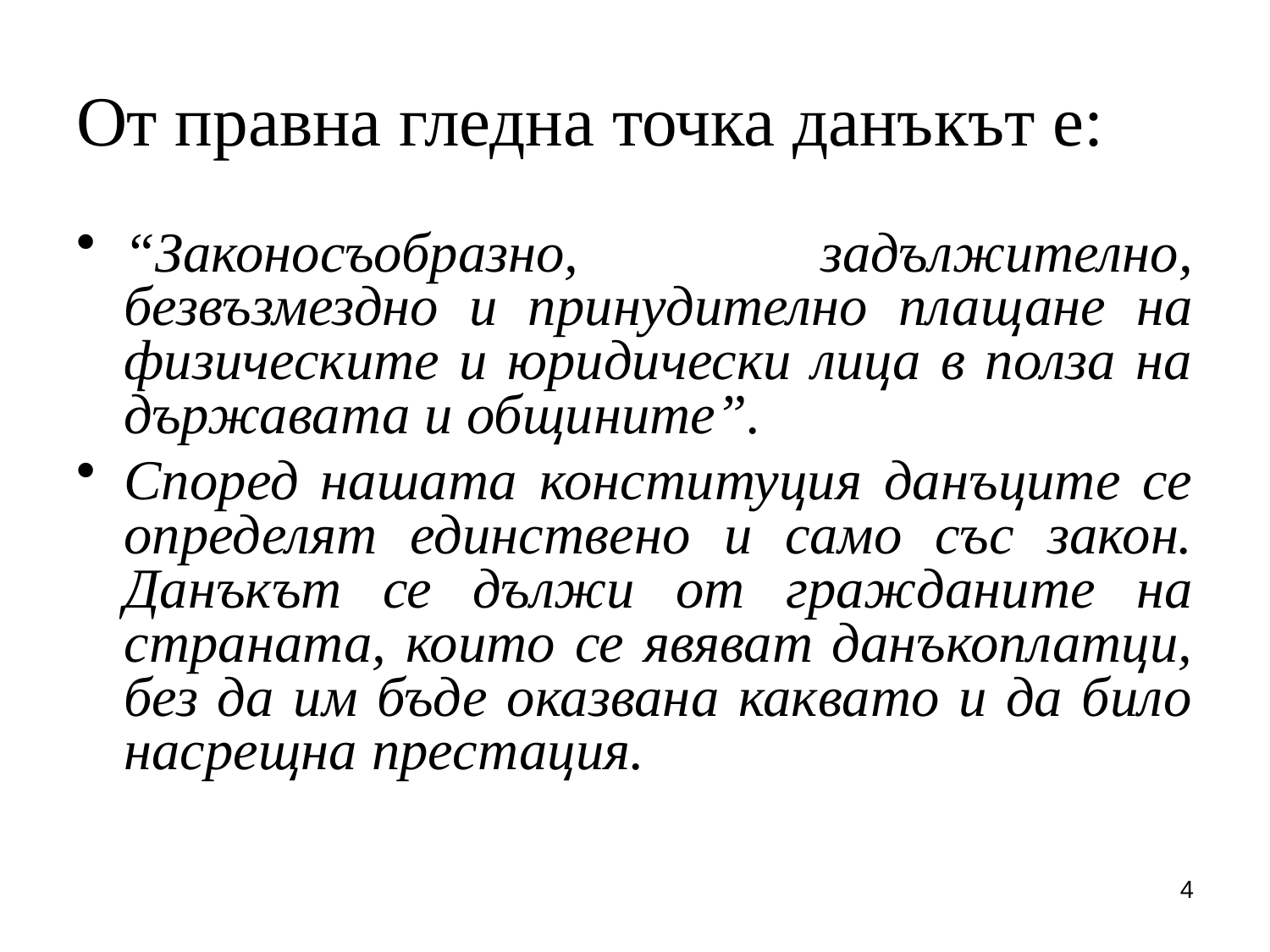

# От правна гледна точка данъкът е:
“Законосъобразно, задължително, безвъзмездно и принудително плащане на физическите и юридически лица в полза на държавата и общините”.
Според нашата конституция данъците се определят единствено и само със закон. Данъкът се дължи от гражданите на страната, които се явяват данъкоплатци, без да им бъде оказвана каквато и да било насрещна престация.
4